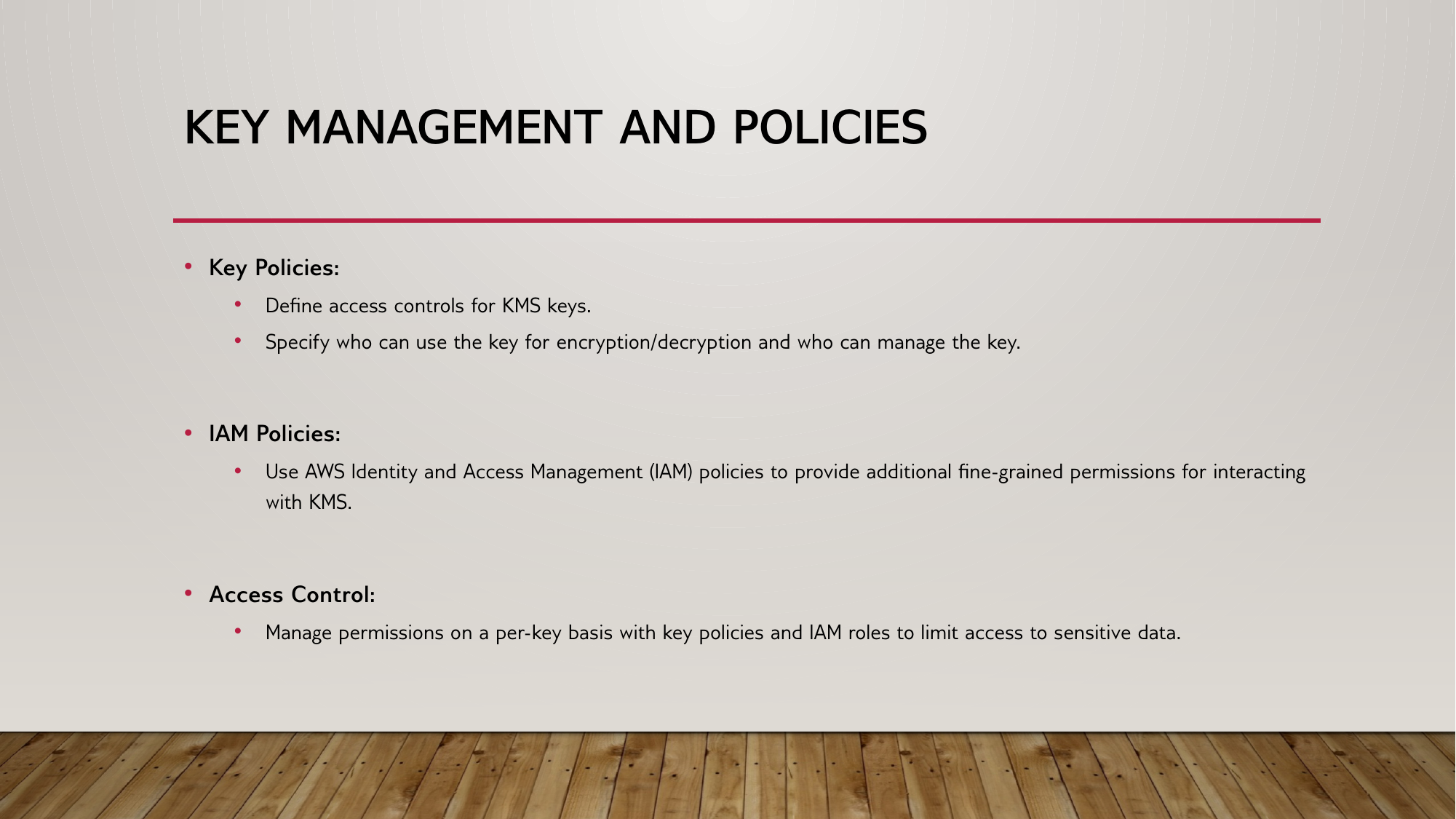

# Key Management and Policies
Key Policies:
Define access controls for KMS keys.
Specify who can use the key for encryption/decryption and who can manage the key.

IAM Policies:
Use AWS Identity and Access Management (IAM) policies to provide additional fine-grained permissions for interacting with KMS.

Access Control:
Manage permissions on a per-key basis with key policies and IAM roles to limit access to sensitive data.